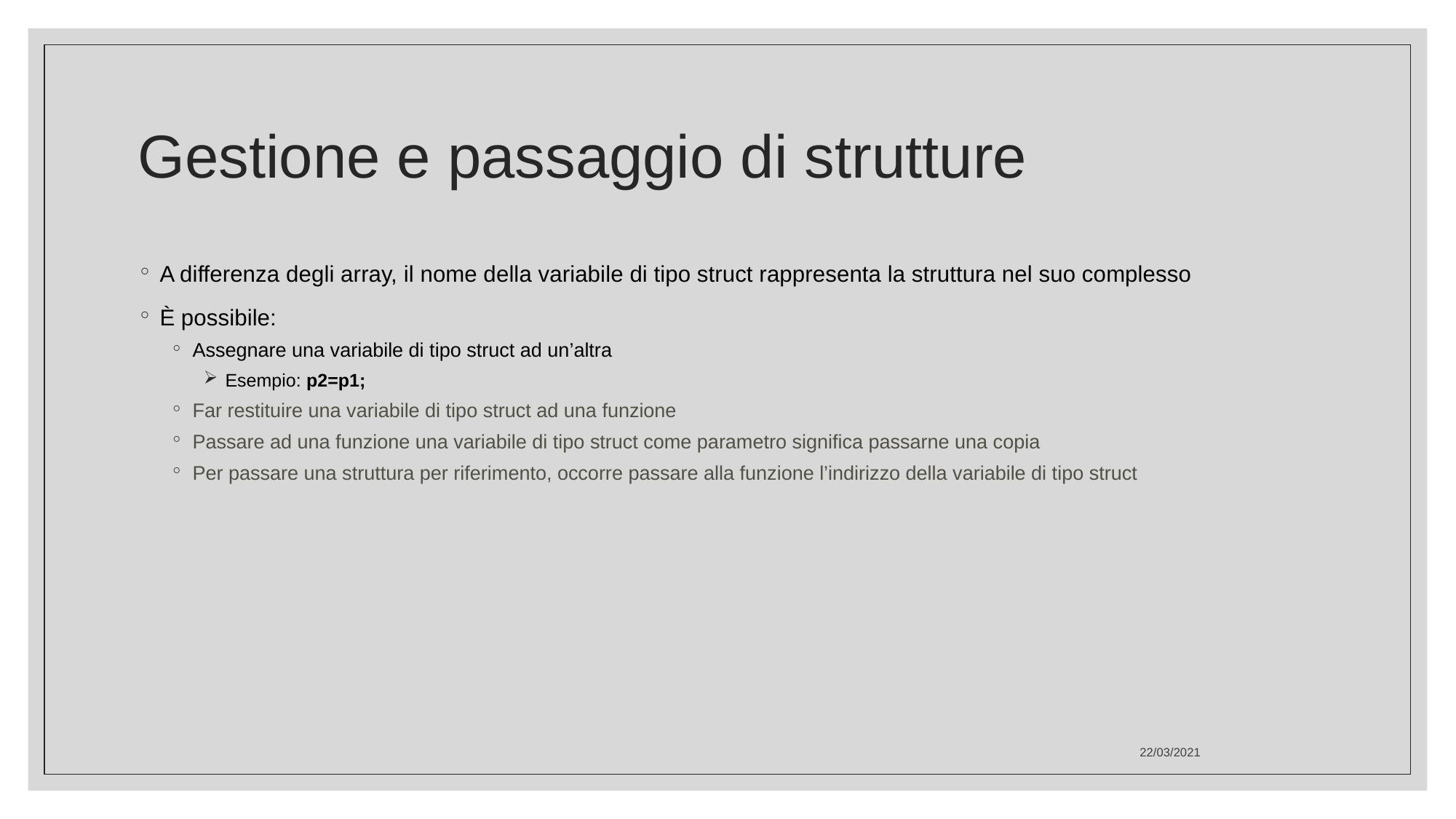

Gestione e passaggio di strutture
A differenza degli array, il nome della variabile di tipo struct rappresenta la struttura nel suo complesso
È possibile:
Assegnare una variabile di tipo struct ad un’altra
Esempio: p2=p1;
Far restituire una variabile di tipo struct ad una funzione
Passare ad una funzione una variabile di tipo struct come parametro significa passarne una copia
Per passare una struttura per riferimento, occorre passare alla funzione l’indirizzo della variabile di tipo struct

22/03/2021